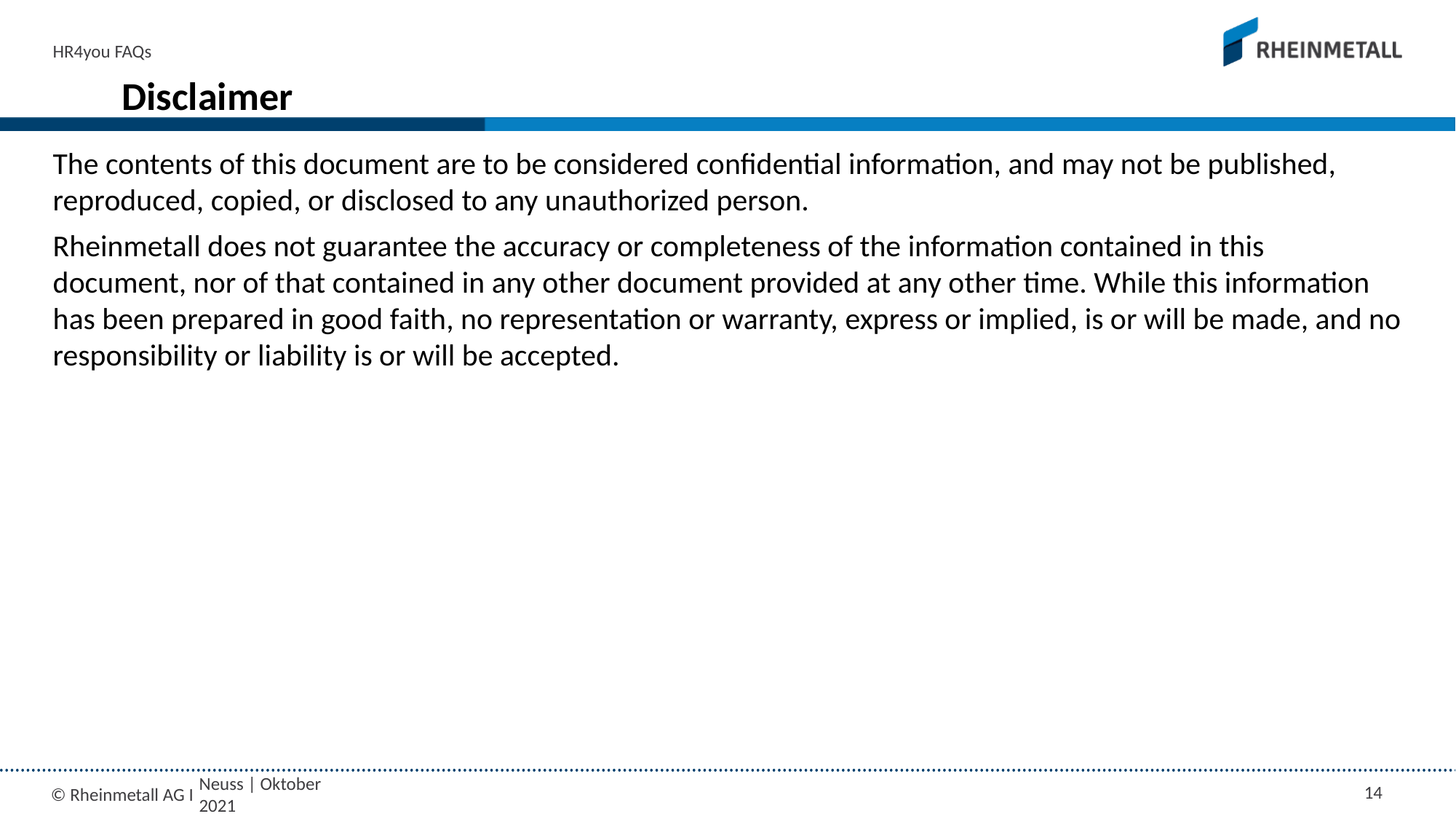

HR4you FAQs
# Disclaimer
The contents of this document are to be considered confidential information, and may not be published, reproduced, copied, or disclosed to any unauthorized person.
Rheinmetall does not guarantee the accuracy or completeness of the information contained in this document, nor of that contained in any other document provided at any other time. While this information has been prepared in good faith, no representation or warranty, express or implied, is or will be made, and no responsibility or liability is or will be accepted.
Neuss | Oktober 2021
14